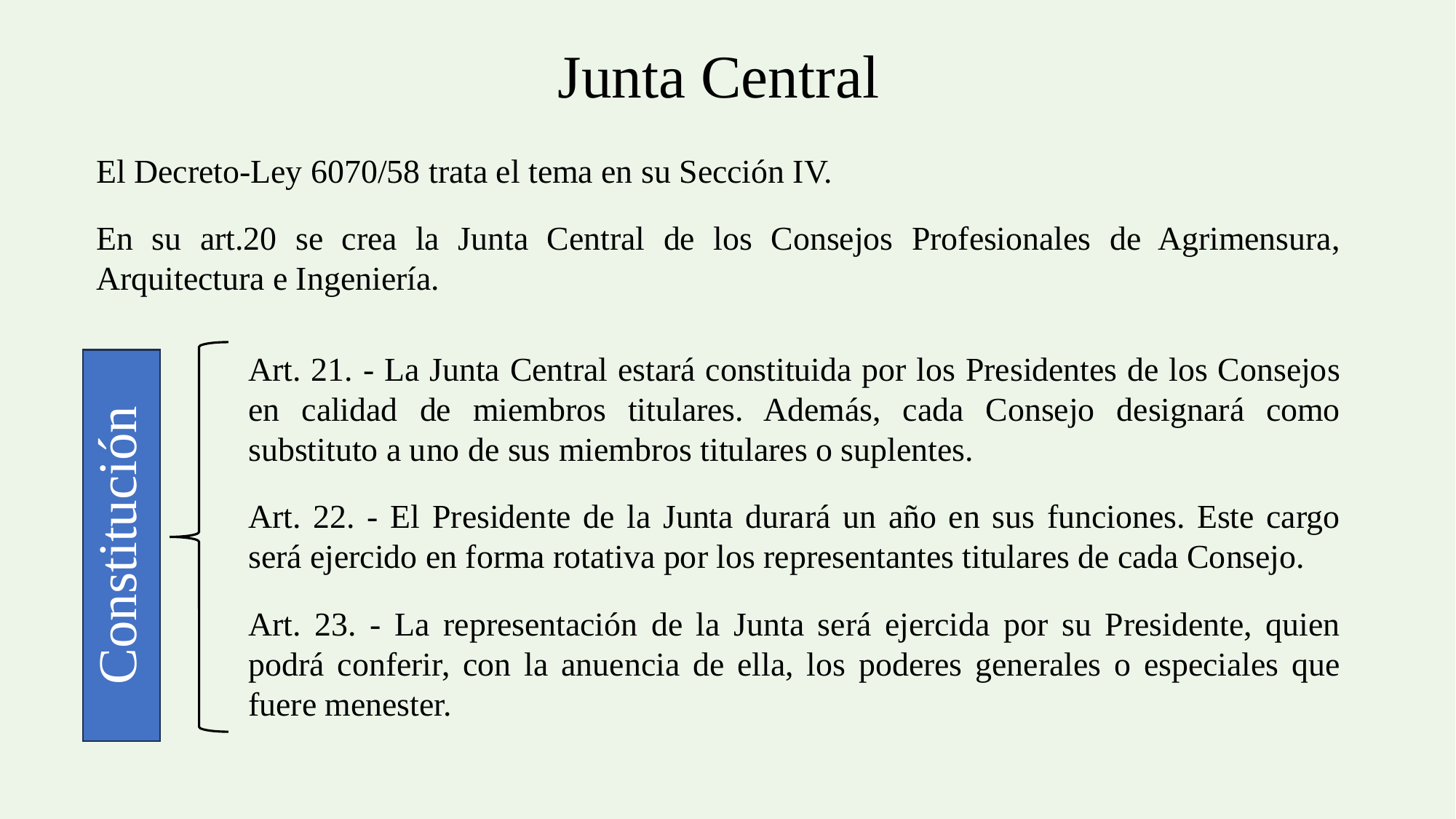

Junta Central
El Decreto-Ley 6070/58 trata el tema en su Sección IV.
En su art.20 se crea la Junta Central de los Consejos Profesionales de Agrimensura, Arquitectura e Ingeniería.

Art. 21. - La Junta Central estará constituida por los Presidentes de los Consejos en calidad de miembros titulares. Además, cada Consejo designará como substituto a uno de sus miembros titulares o suplentes.
Art. 22. - El Presidente de la Junta durará un año en sus funciones. Este cargo será ejercido en forma rotativa por los representantes titulares de cada Consejo.
Art. 23. - La representación de la Junta será ejercida por su Presidente, quien podrá conferir, con la anuencia de ella, los poderes generales o especiales que fuere menester.
Constitución